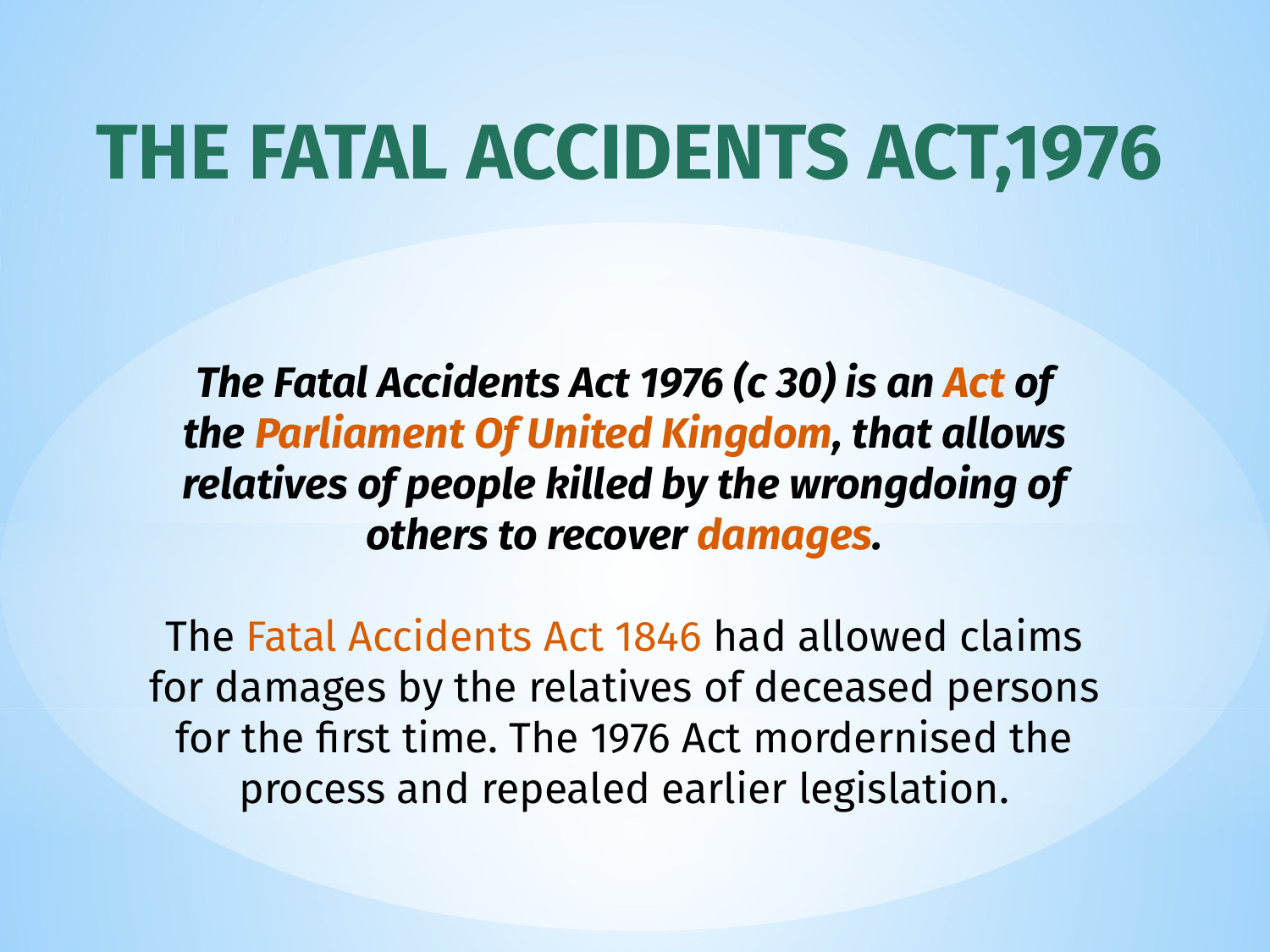

# THE FATAL ACCIDENTS ACT,1976
The Fatal Accidents Act 1976 (c 30) is an Act of the Parliament Of United Kingdom, that allows relatives of people killed by the wrongdoing of others to recover damages.

The Fatal Accidents Act 1846 had allowed claims for damages by the relatives of deceased persons for the first time. The 1976 Act mordernised the process and repealed earlier legislation.